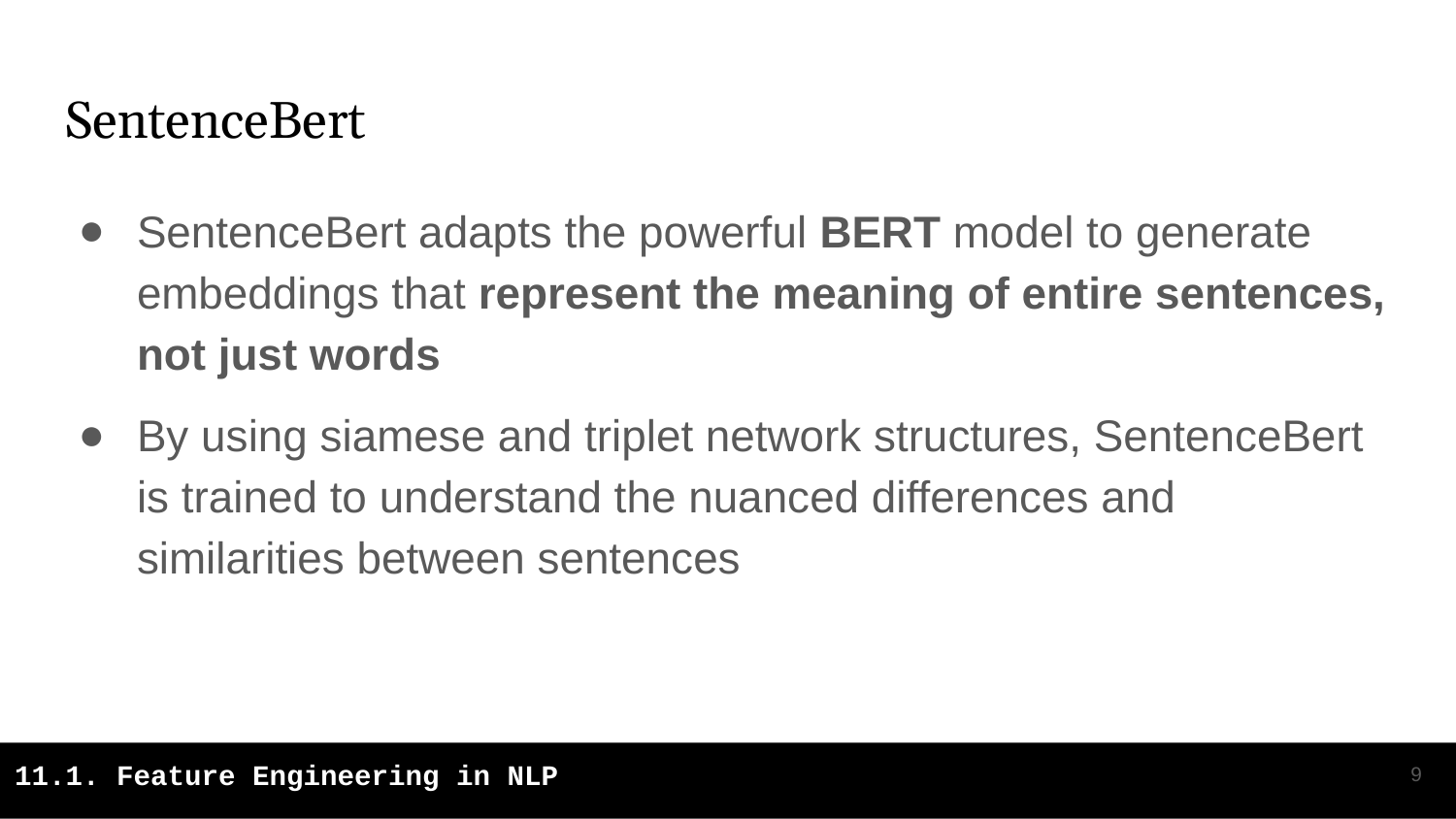

# SentenceBert
SentenceBert adapts the powerful BERT model to generate embeddings that represent the meaning of entire sentences, not just words
By using siamese and triplet network structures, SentenceBert is trained to understand the nuanced differences and similarities between sentences
9
11.1. Feature Engineering in NLP